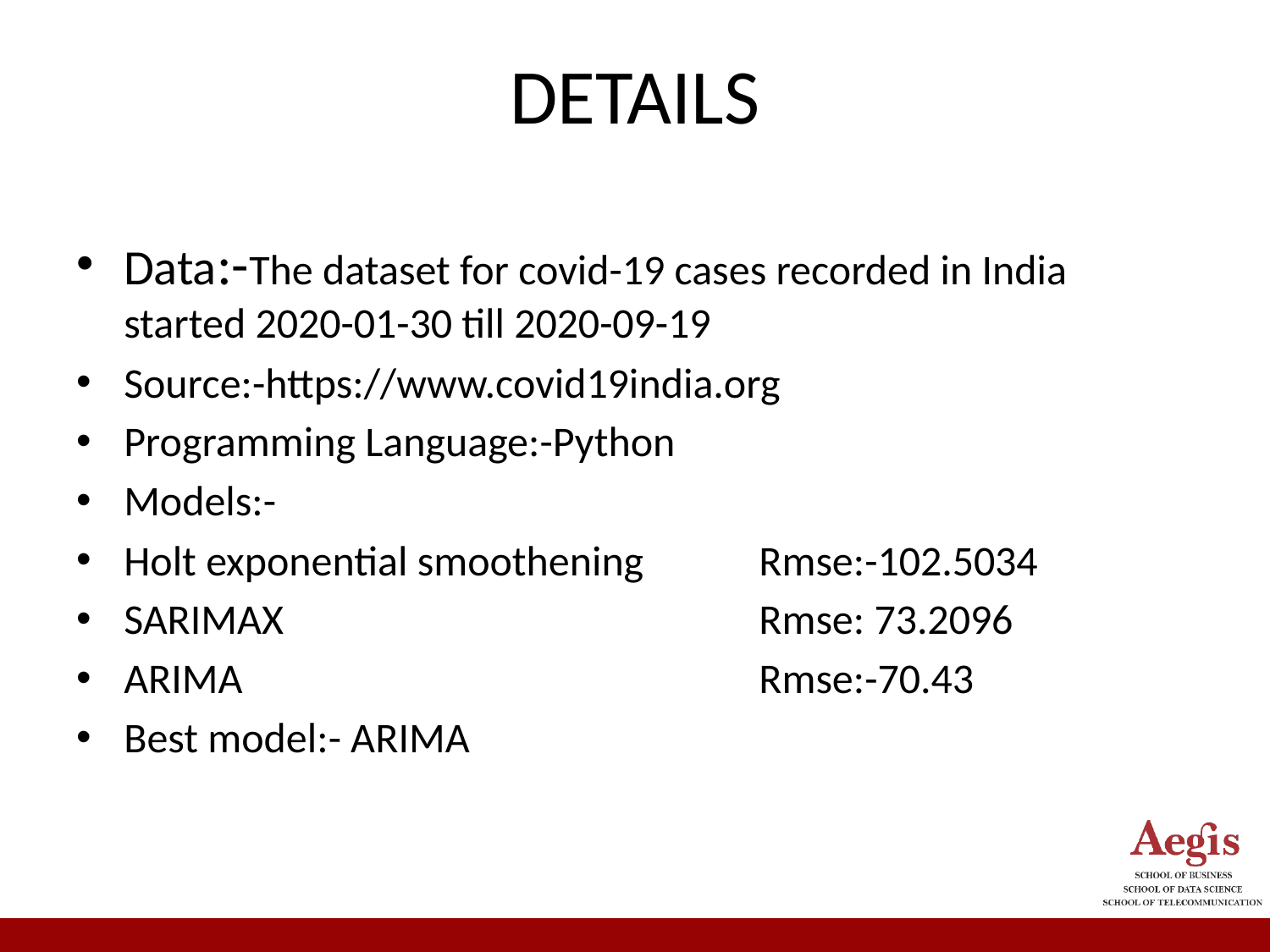

# DETAILS
Data:-The dataset for covid-19 cases recorded in India started 2020-01-30 till 2020-09-19
Source:-https://www.covid19india.org
Programming Language:-Python
Models:-
Holt exponential smoothening 	Rmse:-102.5034
SARIMAX          			Rmse: 73.2096
ARIMA               			Rmse:-70.43
Best model:- ARIMA